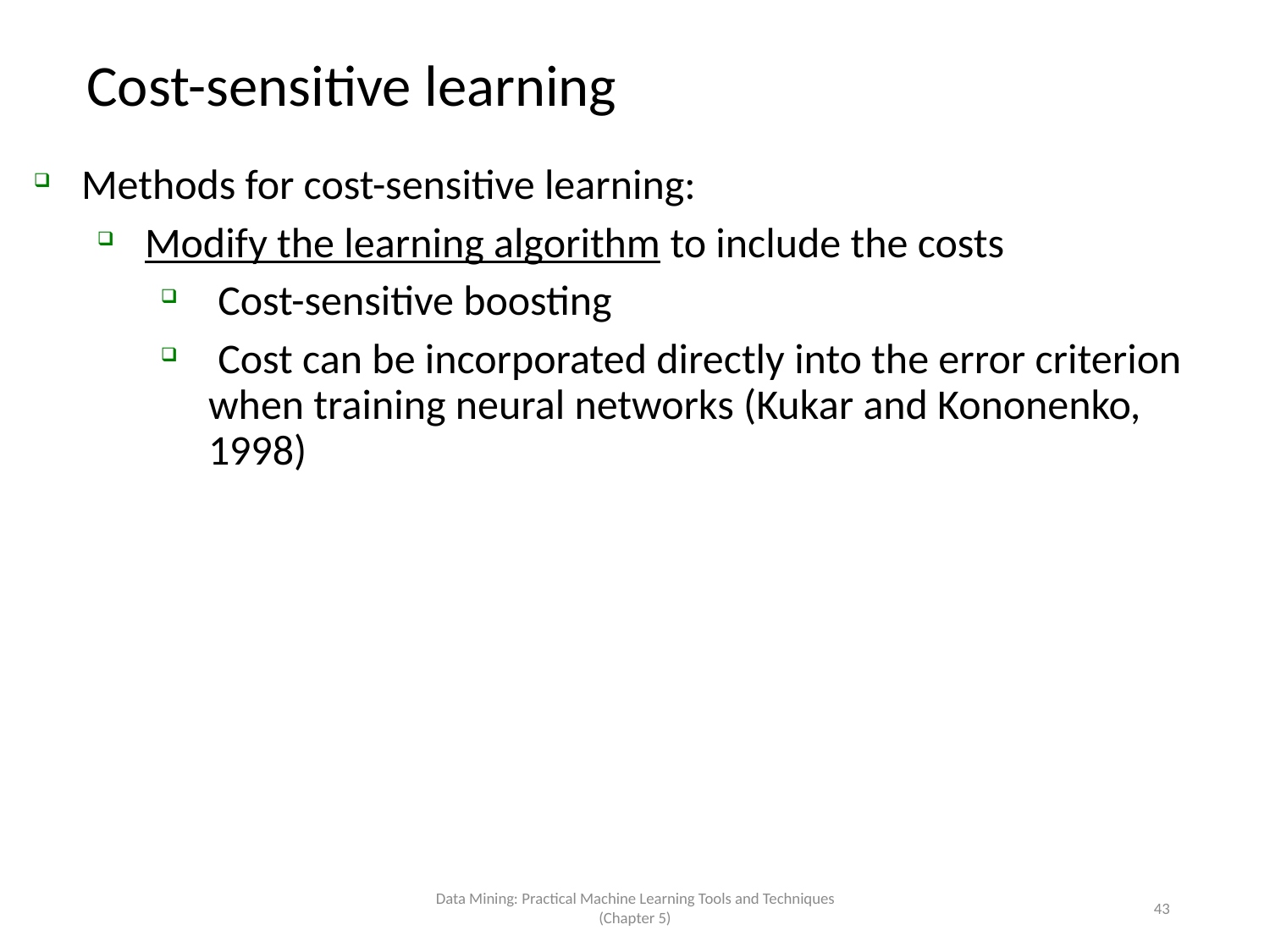

Cost-sensitive learning
Methods for cost-sensitive learning:
Modify the learning algorithm to include the costs
 Cost-sensitive boosting
 Cost can be incorporated directly into the error criterion when training neural networks (Kukar and Kononenko, 1998)
43
Data Mining: Practical Machine Learning Tools and Techniques (Chapter 5)